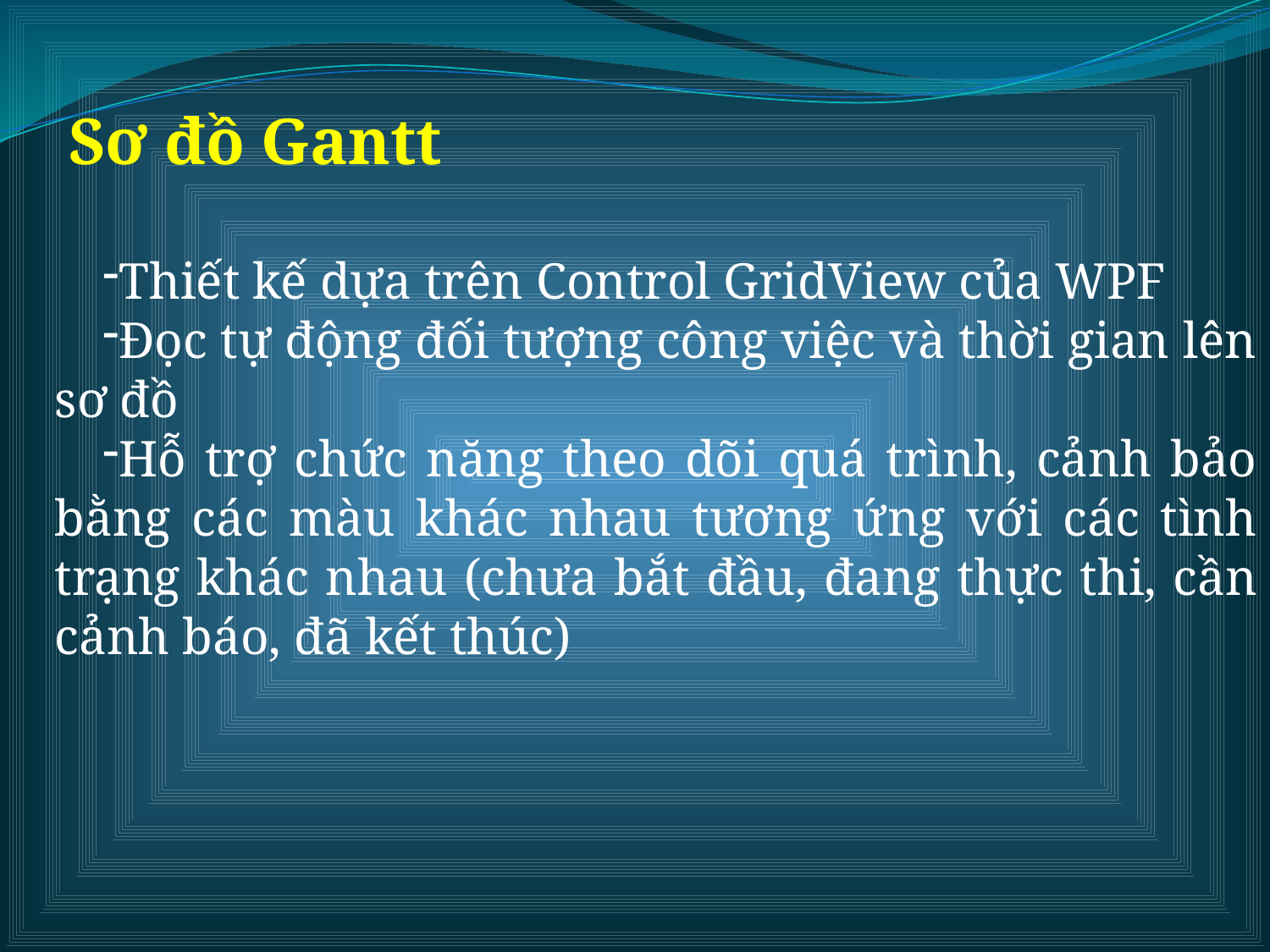

Sơ đồ Gantt
Thiết kế dựa trên Control GridView của WPF
Đọc tự động đối tượng công việc và thời gian lên sơ đồ
Hỗ trợ chức năng theo dõi quá trình, cảnh bảo bằng các màu khác nhau tương ứng với các tình trạng khác nhau (chưa bắt đầu, đang thực thi, cần cảnh báo, đã kết thúc)